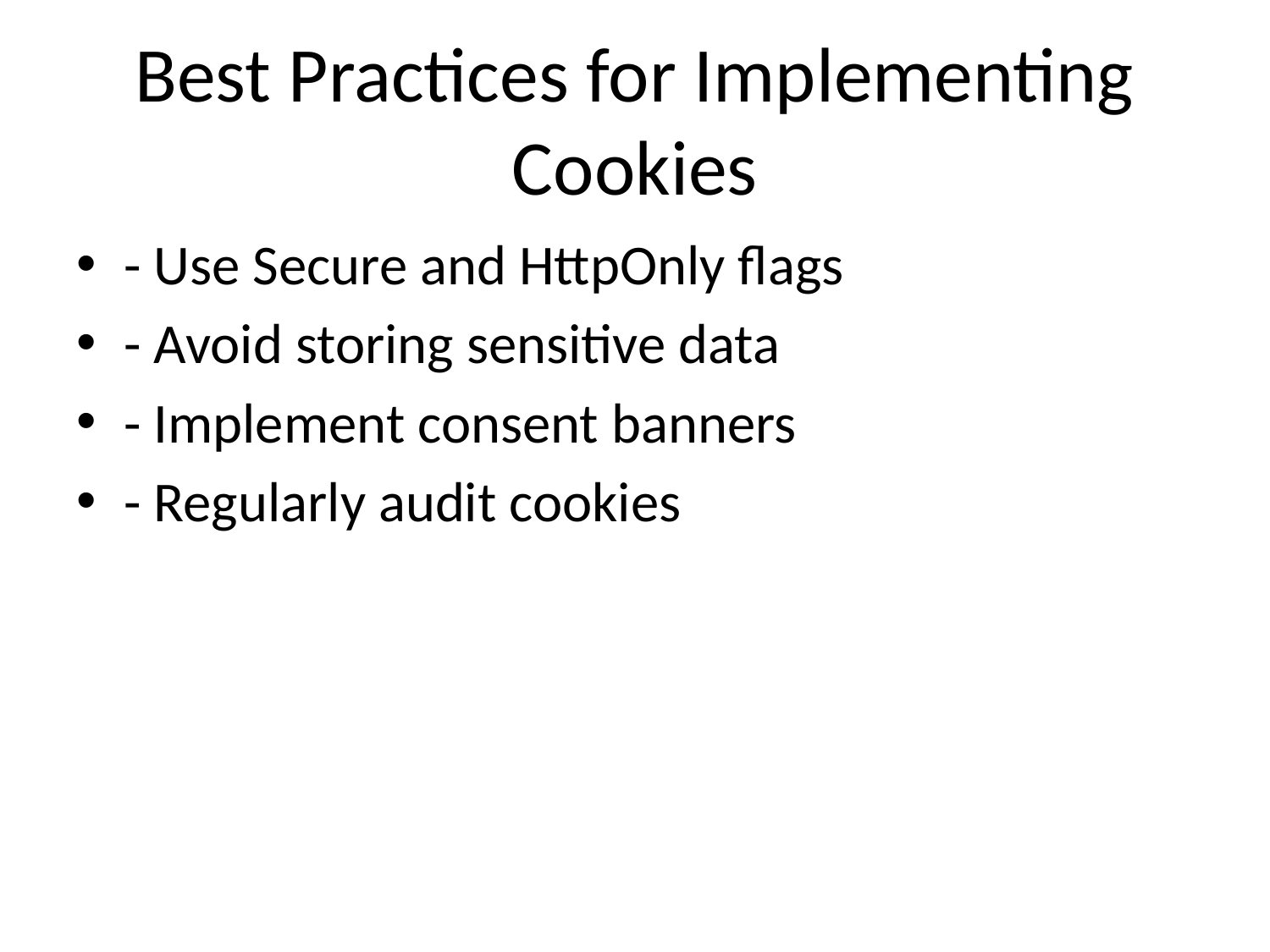

# Best Practices for Implementing Cookies
- Use Secure and HttpOnly flags
- Avoid storing sensitive data
- Implement consent banners
- Regularly audit cookies